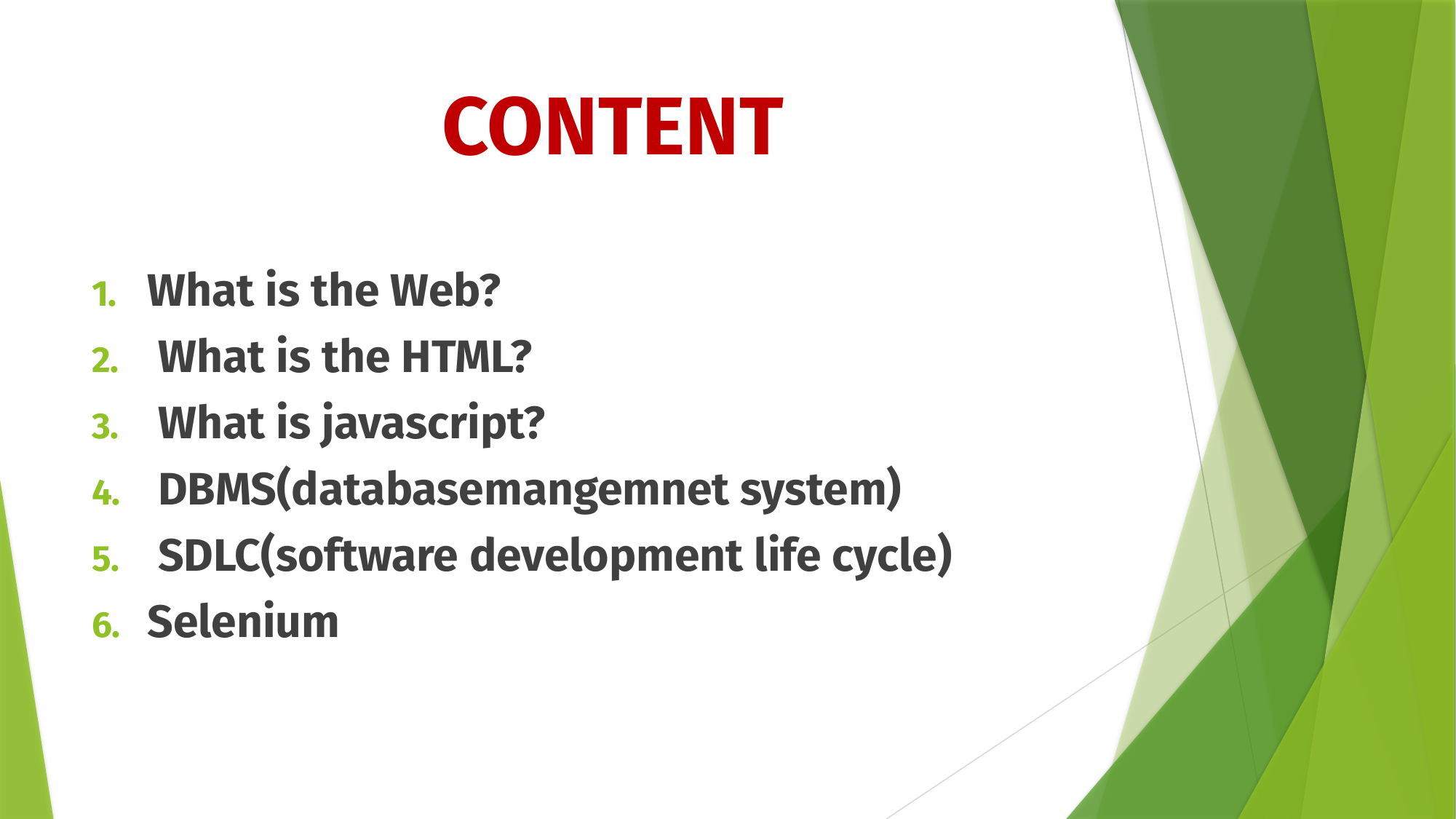

# CONTENT
What is the Web?
 What is the HTML?
 What is javascript?
 DBMS(databasemangemnet system)
 SDLC(software development life cycle)
Selenium